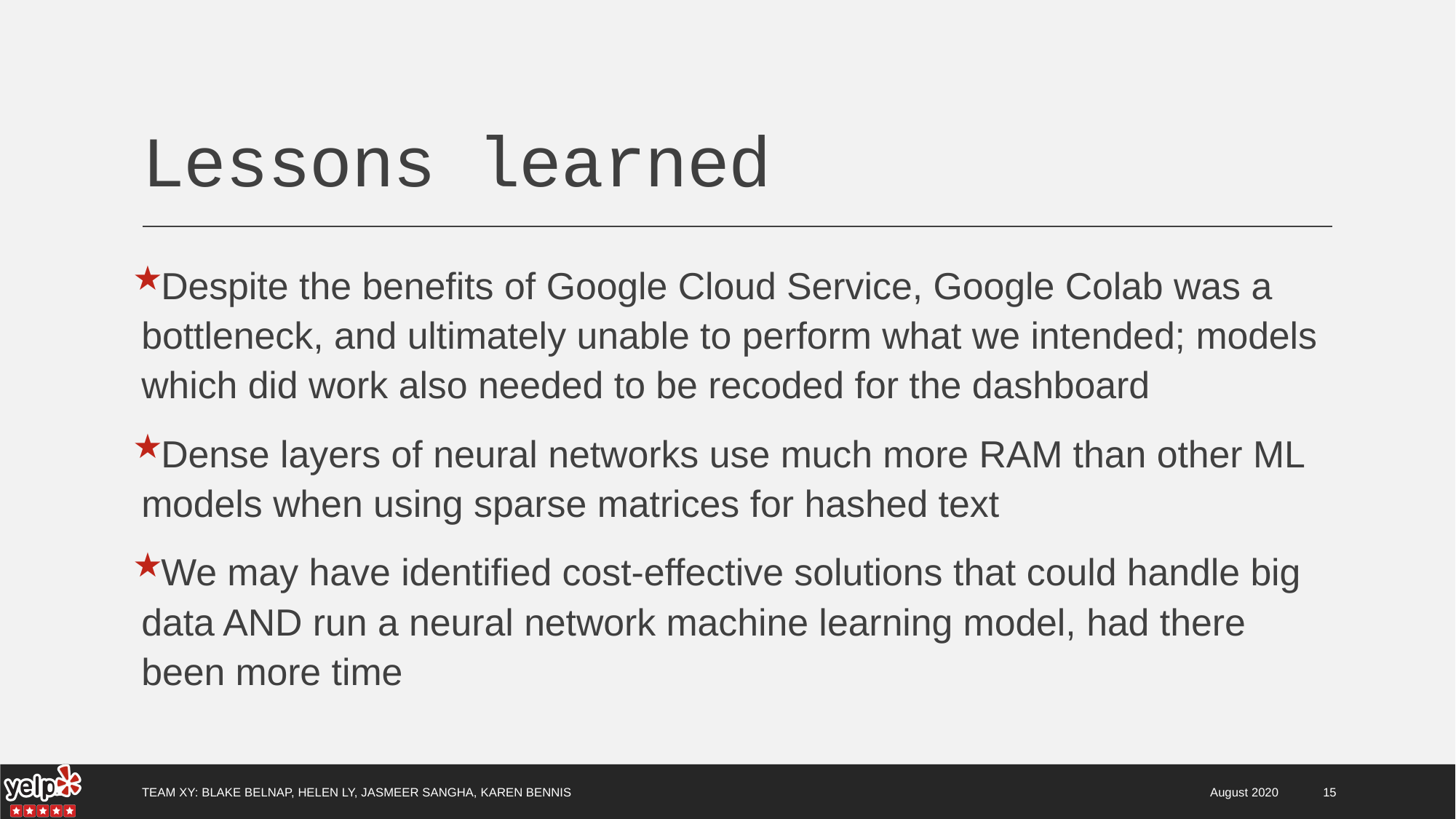

# Lessons learned
Despite the benefits of Google Cloud Service, Google Colab was a bottleneck, and ultimately unable to perform what we intended; models which did work also needed to be recoded for the dashboard
Dense layers of neural networks use much more RAM than other ML models when using sparse matrices for hashed text
We may have identified cost-effective solutions that could handle big data AND run a neural network machine learning model, had there been more time
Team Xy: Blake Belnap, Helen Ly, Jasmeer Sangha, Karen Bennis
August 2020
15